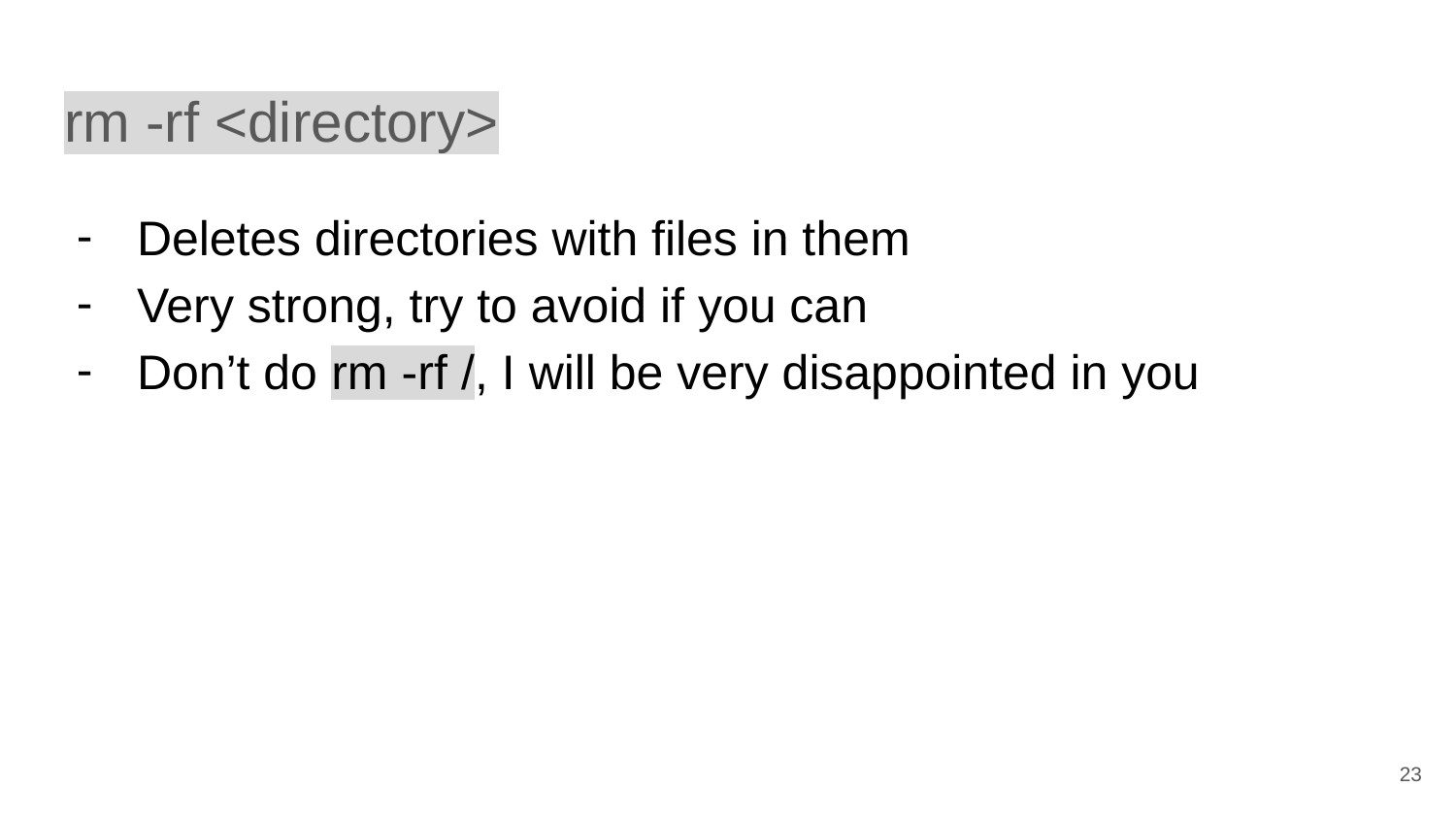

# rm -rf <directory>
Deletes directories with files in them
Very strong, try to avoid if you can
Don’t do rm -rf /, I will be very disappointed in you
23